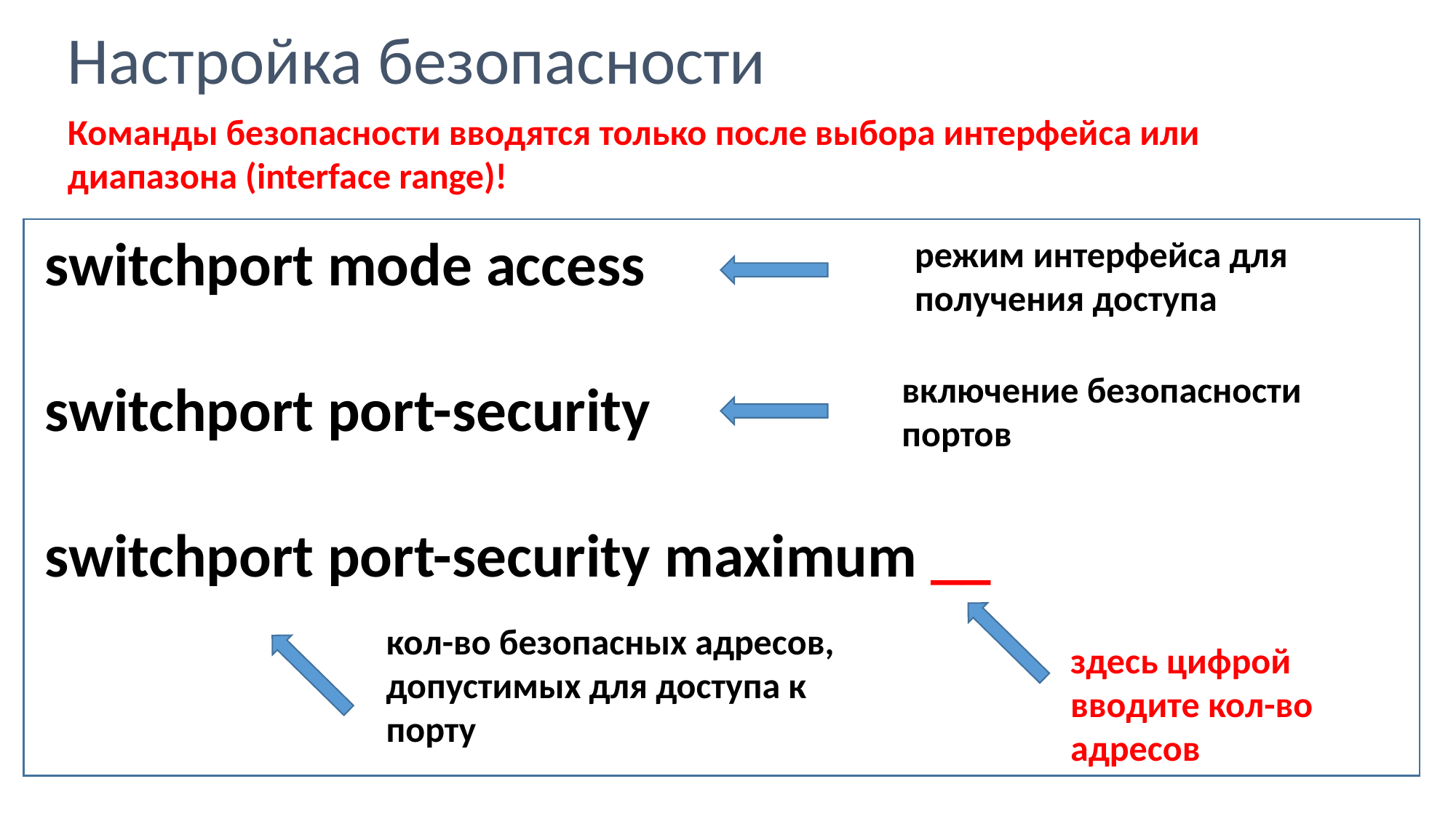

# Настройка безопасности
Команды безопасности вводятся только после выбора интерфейса или диапазона (interface range)!

switchport mode access

switchport port-security

switchport port-security maximum __
режим интерфейса для получения доступа

включение безопасности портов

кол-во безопасных адресов, допустимых для доступа к порту

здесь цифрой вводите кол-во адресов